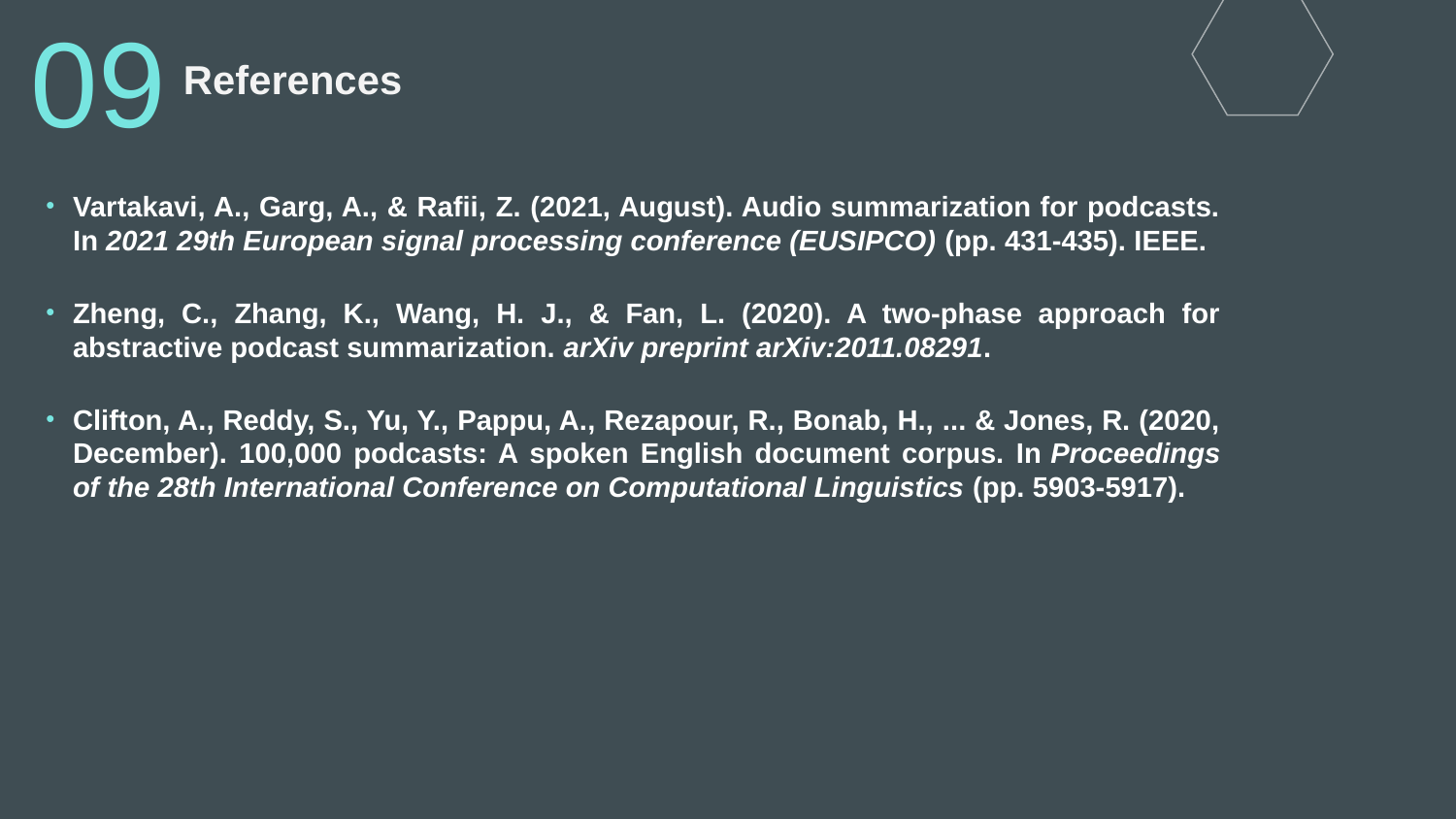

09
# References

Vartakavi, A., Garg, A., & Rafii, Z. (2021, August). Audio summarization for podcasts. In 2021 29th European signal processing conference (EUSIPCO) (pp. 431-435). IEEE.

Zheng, C., Zhang, K., Wang, H. J., & Fan, L. (2020). A two-phase approach for abstractive podcast summarization. arXiv preprint arXiv:2011.08291.

Clifton, A., Reddy, S., Yu, Y., Pappu, A., Rezapour, R., Bonab, H., ... & Jones, R. (2020, December). 100,000 podcasts: A spoken English document corpus. In Proceedings of the 28th International Conference on Computational Linguistics (pp. 5903-5917).